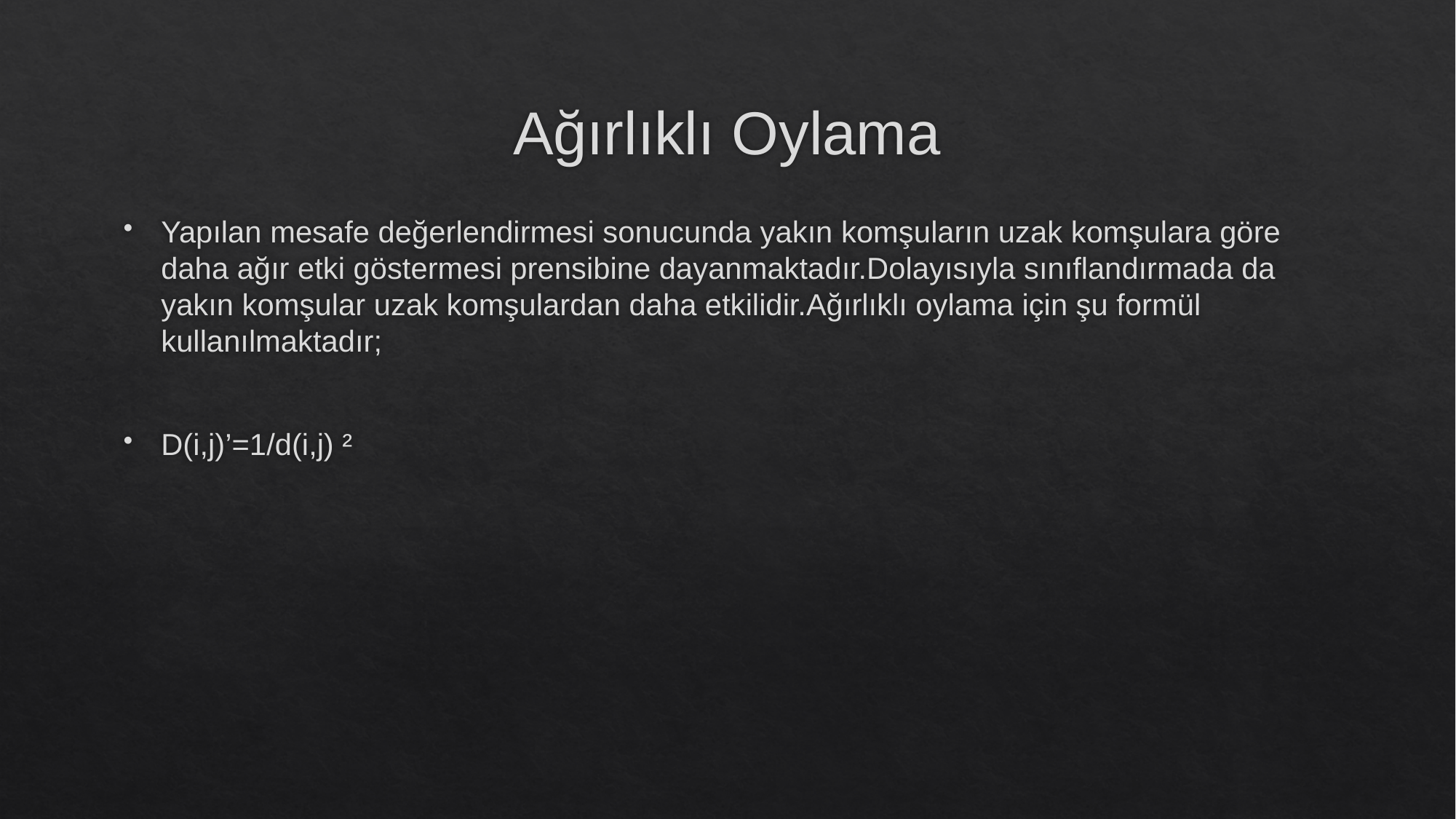

# Ağırlıklı Oylama
Yapılan mesafe değerlendirmesi sonucunda yakın komşuların uzak komşulara göre daha ağır etki göstermesi prensibine dayanmaktadır.Dolayısıyla sınıflandırmada da yakın komşular uzak komşulardan daha etkilidir.Ağırlıklı oylama için şu formül kullanılmaktadır;

D(i,j)’=1/d(i,j) ²